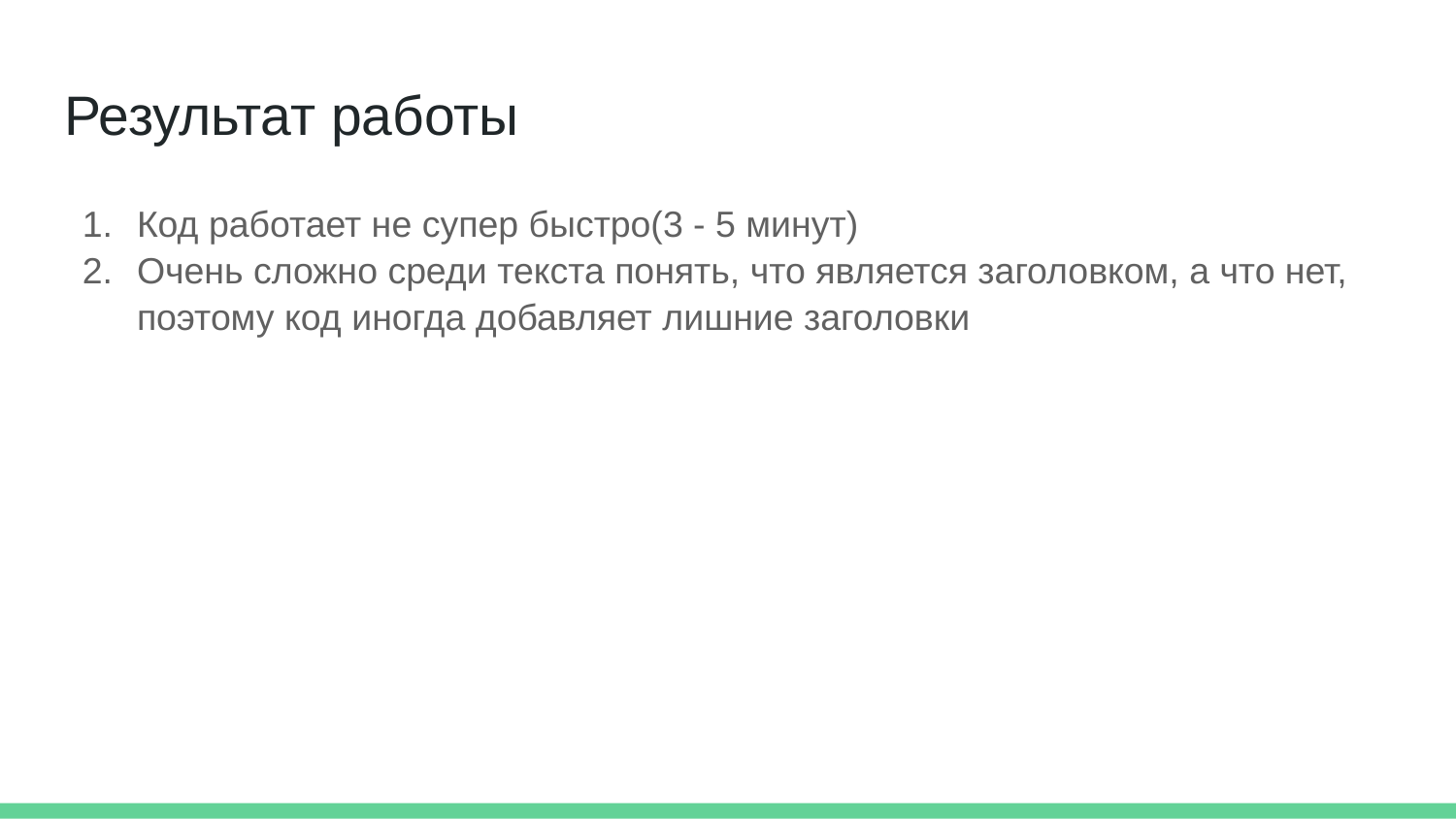

# Результат работы
Код работает не супер быстро(3 - 5 минут)
Очень сложно среди текста понять, что является заголовком, а что нет, поэтому код иногда добавляет лишние заголовки